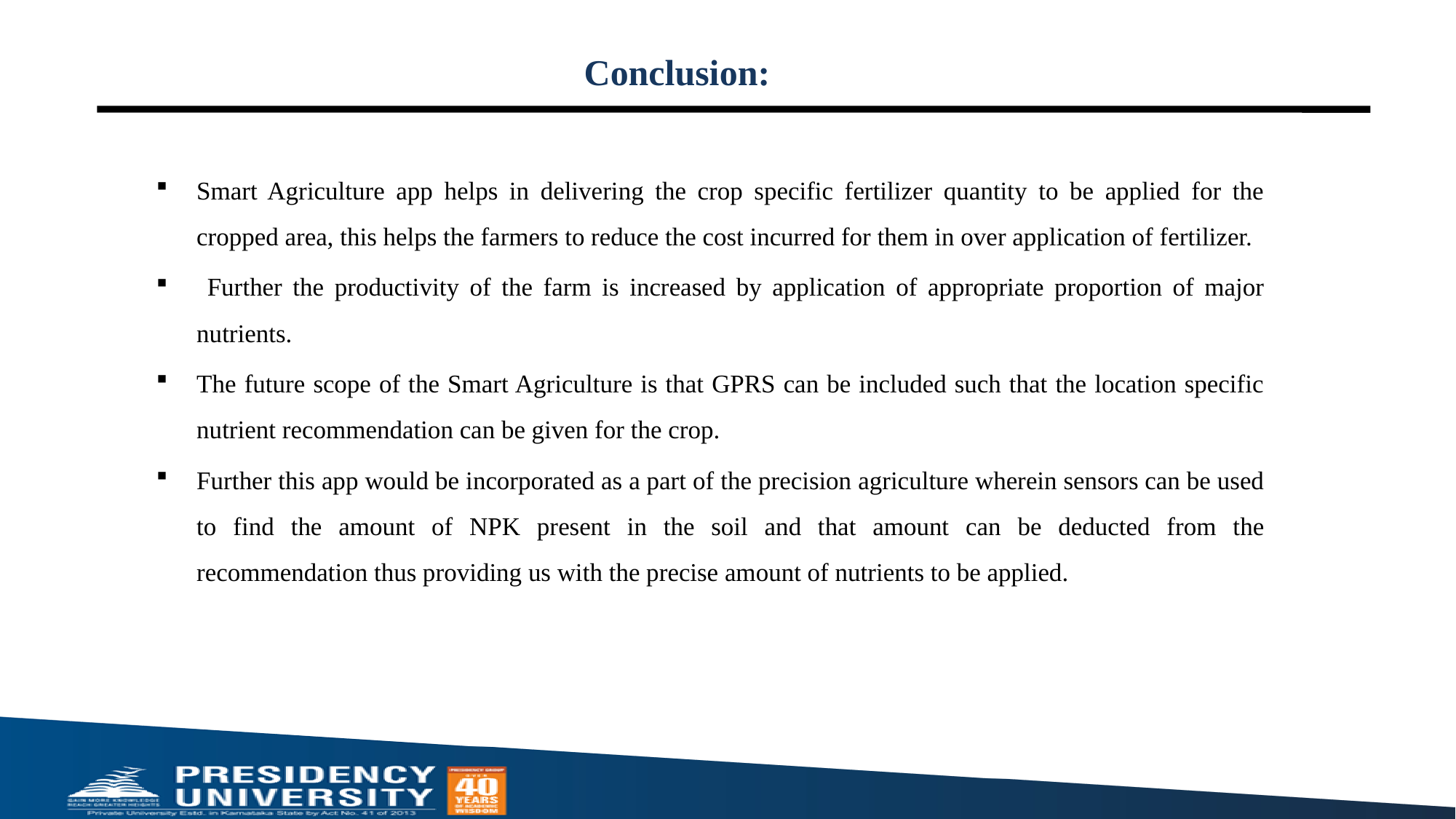

# Conclusion:
Smart Agriculture app helps in delivering the crop specific fertilizer quantity to be applied for the cropped area, this helps the farmers to reduce the cost incurred for them in over application of fertilizer.
 Further the productivity of the farm is increased by application of appropriate proportion of major nutrients.
The future scope of the Smart Agriculture is that GPRS can be included such that the location specific nutrient recommendation can be given for the crop.
Further this app would be incorporated as a part of the precision agriculture wherein sensors can be used to find the amount of NPK present in the soil and that amount can be deducted from the recommendation thus providing us with the precise amount of nutrients to be applied.